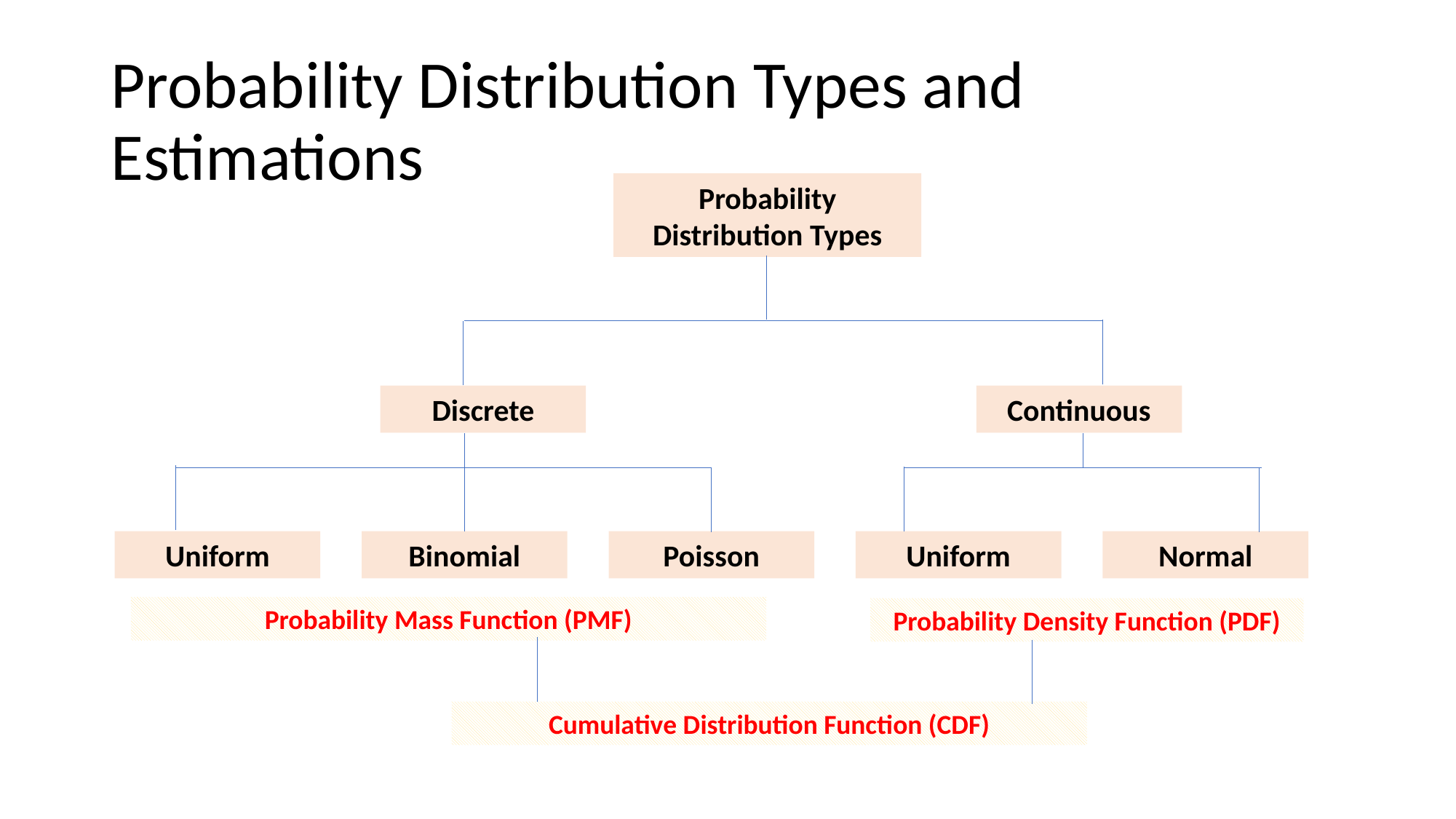

# Probability Distribution Types and Estimations
Probability Distribution Types

Discrete
Continuous
Uniform
Binomial
Poisson
Uniform
Normal
Probability Mass Function (PMF)
Probability Density Function (PDF)
Cumulative Distribution Function (CDF)